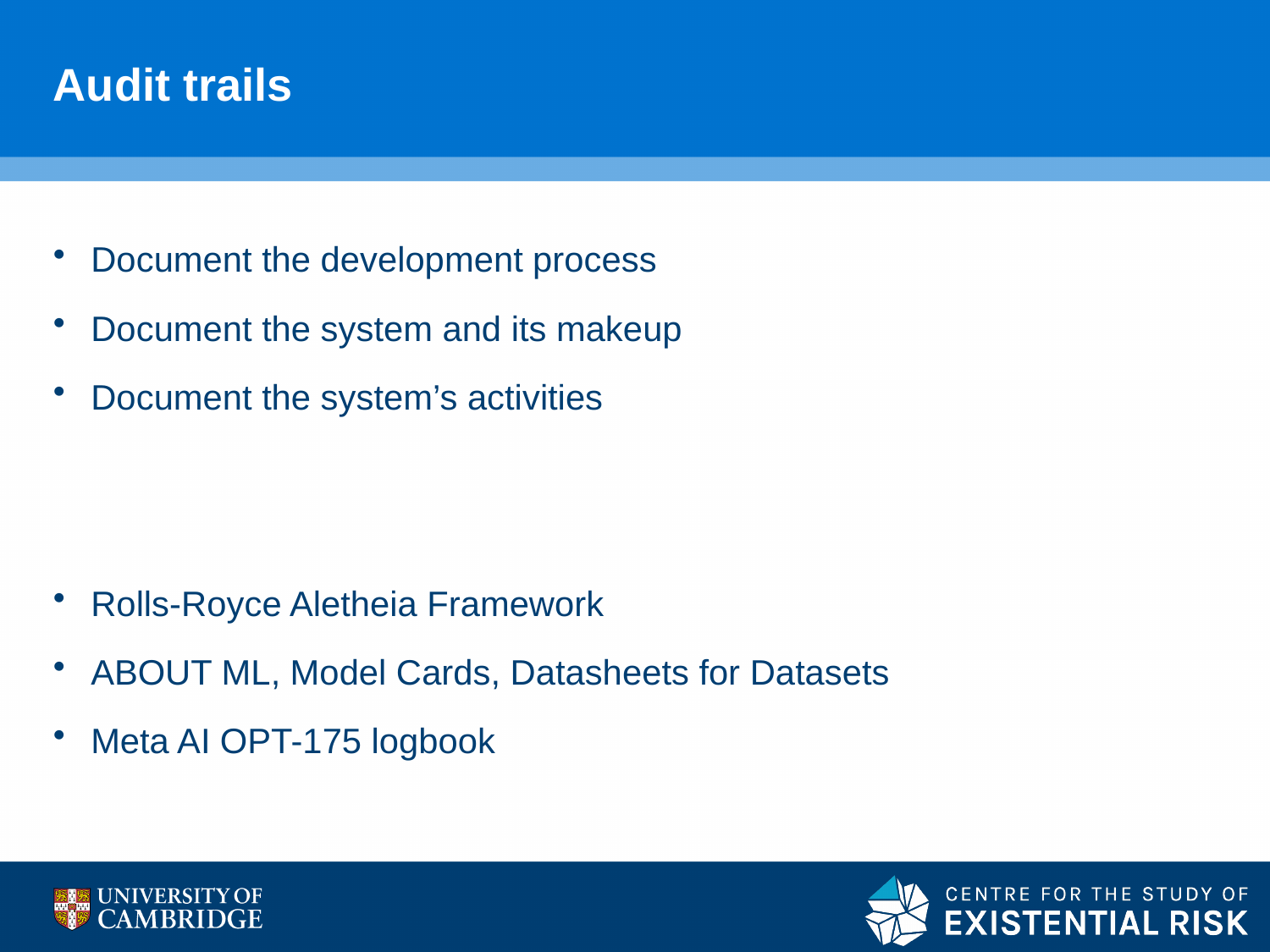

# Audit trails
Document the development process
Document the system and its makeup
Document the system’s activities

Rolls-Royce Aletheia Framework
ABOUT ML, Model Cards, Datasheets for Datasets
Meta AI OPT-175 logbook